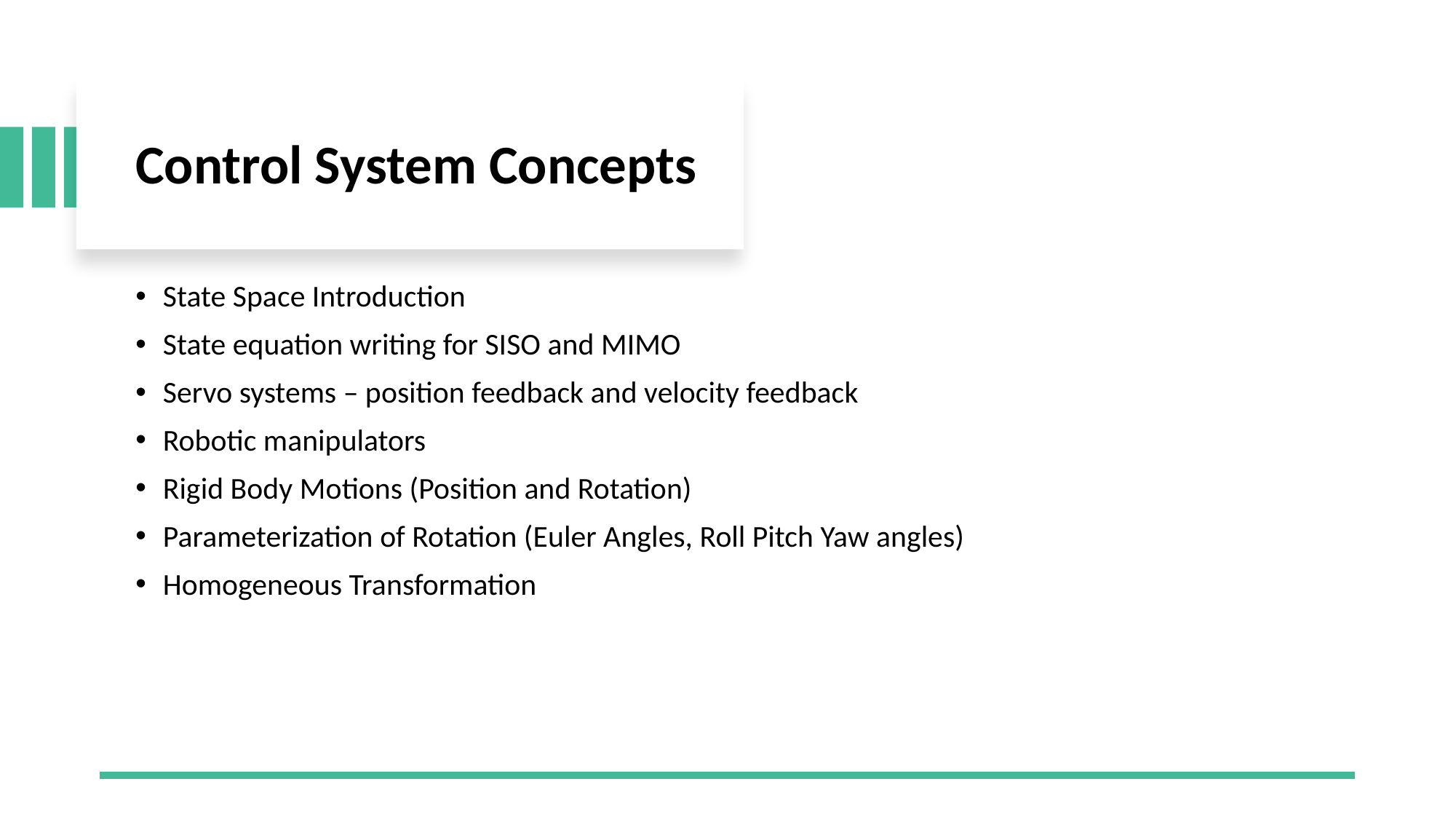

# Control System Concepts

State Space Introduction
State equation writing for SISO and MIMO
Servo systems – position feedback and velocity feedback
Robotic manipulators
Rigid Body Motions (Position and Rotation)
Parameterization of Rotation (Euler Angles, Roll Pitch Yaw angles)
Homogeneous Transformation